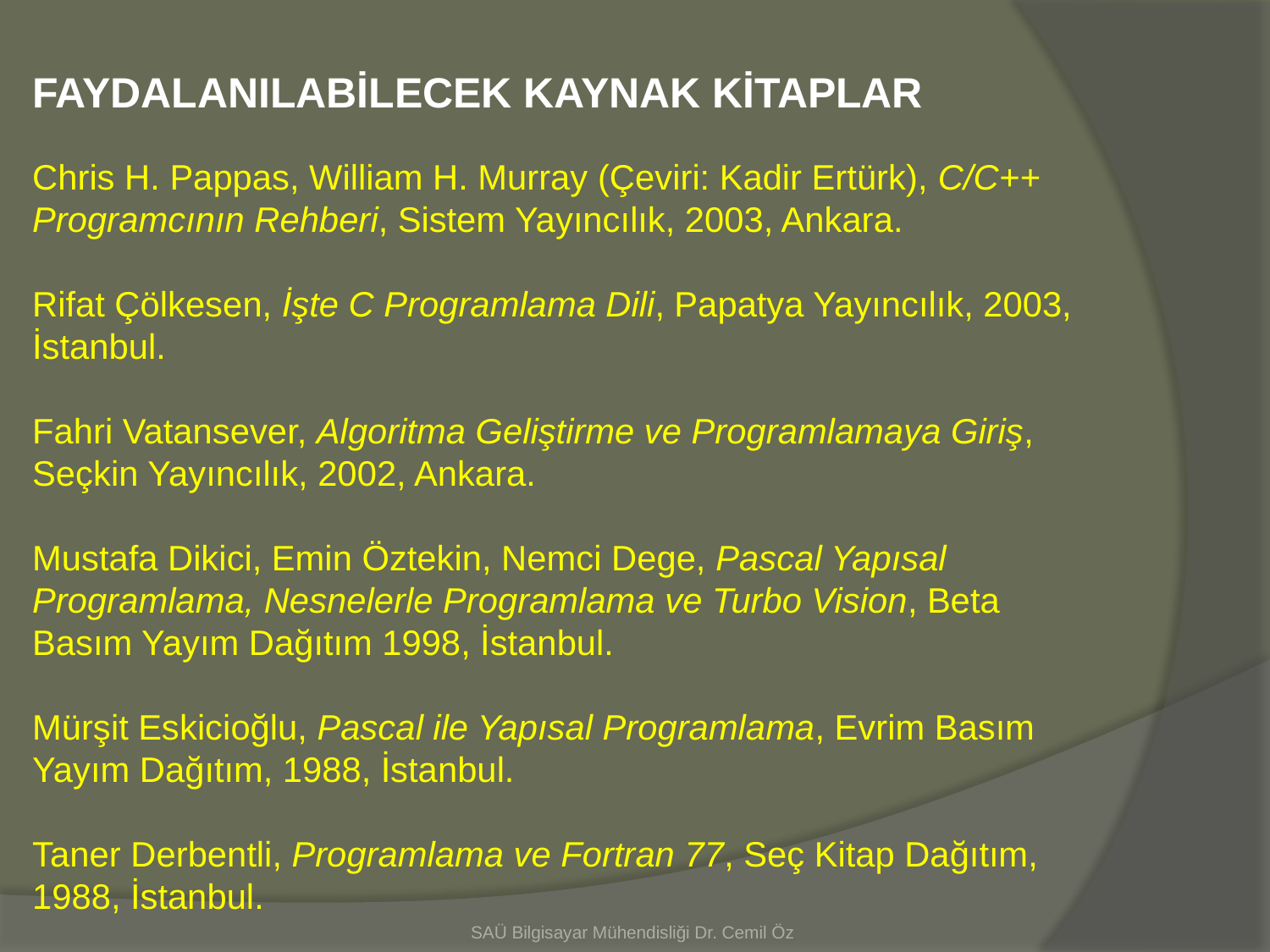

FAYDALANILABİLECEK KAYNAK KİTAPLAR

Chris H. Pappas, William H. Murray (Çeviri: Kadir Ertürk), C/C++ Programcının Rehberi, Sistem Yayıncılık, 2003, Ankara.

Rifat Çölkesen, İşte C Programlama Dili, Papatya Yayıncılık, 2003, İstanbul.

Fahri Vatansever, Algoritma Geliştirme ve Programlamaya Giriş, Seçkin Yayıncılık, 2002, Ankara.

Mustafa Dikici, Emin Öztekin, Nemci Dege, Pascal Yapısal Programlama, Nesnelerle Programlama ve Turbo Vision, Beta Basım Yayım Dağıtım 1998, İstanbul.

Mürşit Eskicioğlu, Pascal ile Yapısal Programlama, Evrim Basım Yayım Dağıtım, 1988, İstanbul.

Taner Derbentli, Programlama ve Fortran 77, Seç Kitap Dağıtım, 1988, İstanbul.

SAÜ Bilgisayar Mühendisliği Dr. Cemil Öz